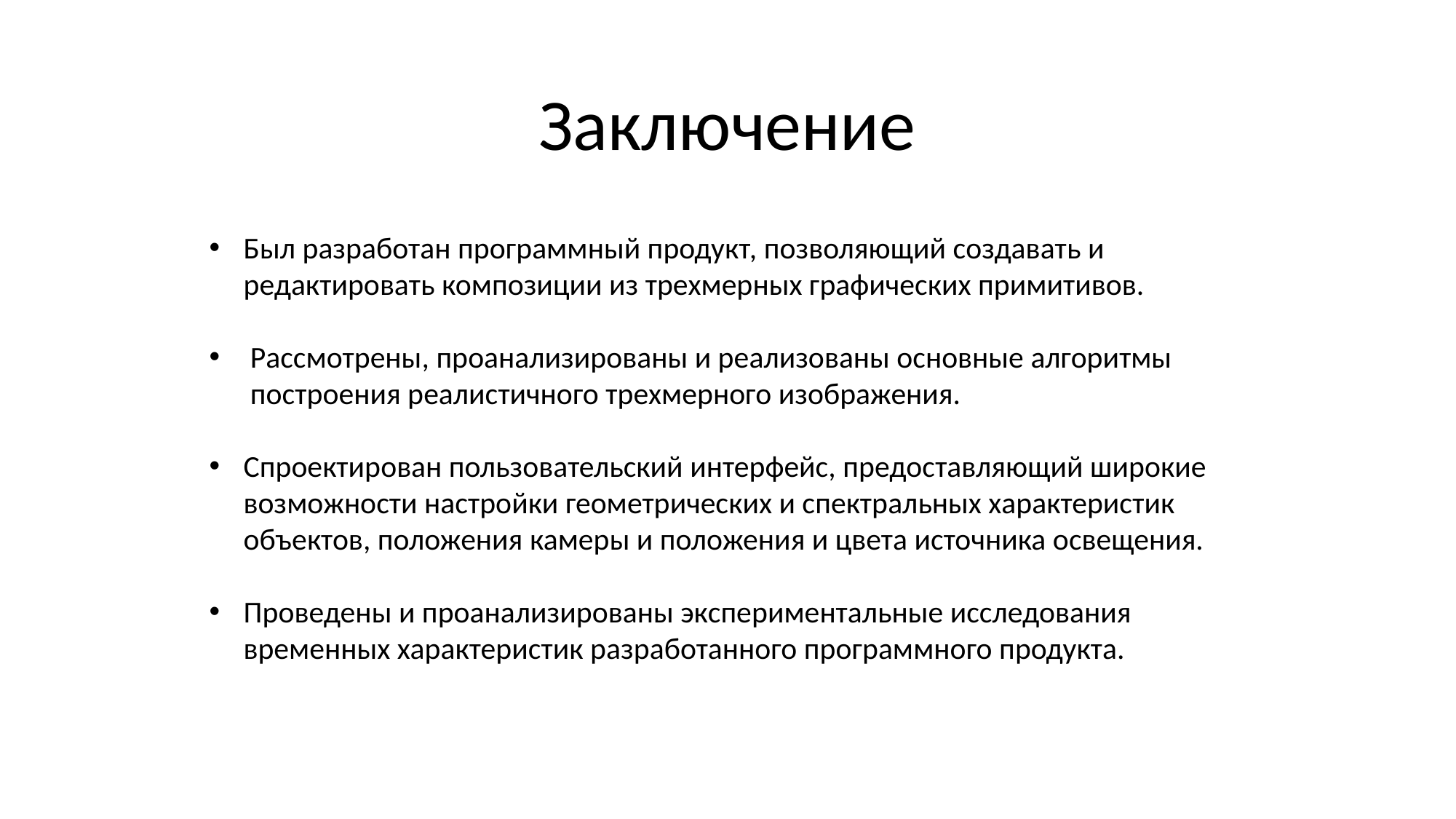

# Заключение
Был разработан программный продукт, позволяющий создавать и редактировать композиции из трехмерных графических примитивов.

Рассмотрены, проанализированы и реализованы основные алгоритмы построения реалистичного трехмерного изображения.

Спроектирован пользовательский интерфейс, предоставляющий широкие возможности настройки геометрических и спектральных характеристик объектов, положения камеры и положения и цвета источника освещения.

Проведены и проанализированы экспериментальные исследования временных характеристик разработанного программного продукта.